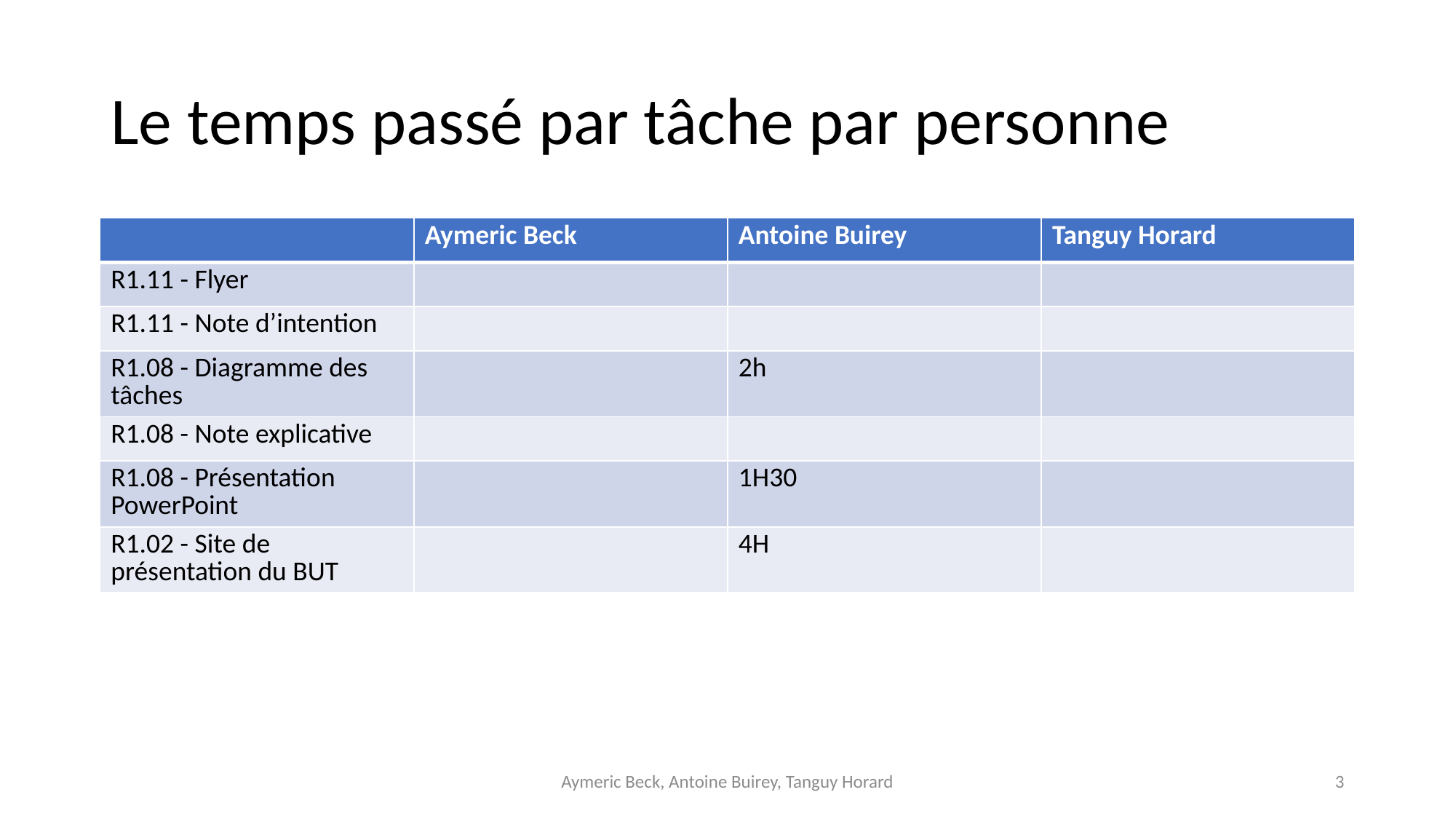

# Le temps passé par tâche par personne
|  | Aymeric Beck | Antoine Buirey | Tanguy Horard |
| --- | --- | --- | --- |
| R1.11 - Flyer |  |  |  |
| R1.11 - Note d’intention |  |  |  |
| R1.08 - Diagramme des tâches |  | 2h |  |
| R1.08 - Note explicative |  |  |  |
| R1.08 - Présentation PowerPoint |  | 1H30 |  |
| R1.02 - Site de présentation du BUT |  | 4H |  |
Aymeric Beck, Antoine Buirey, Tanguy Horard
3